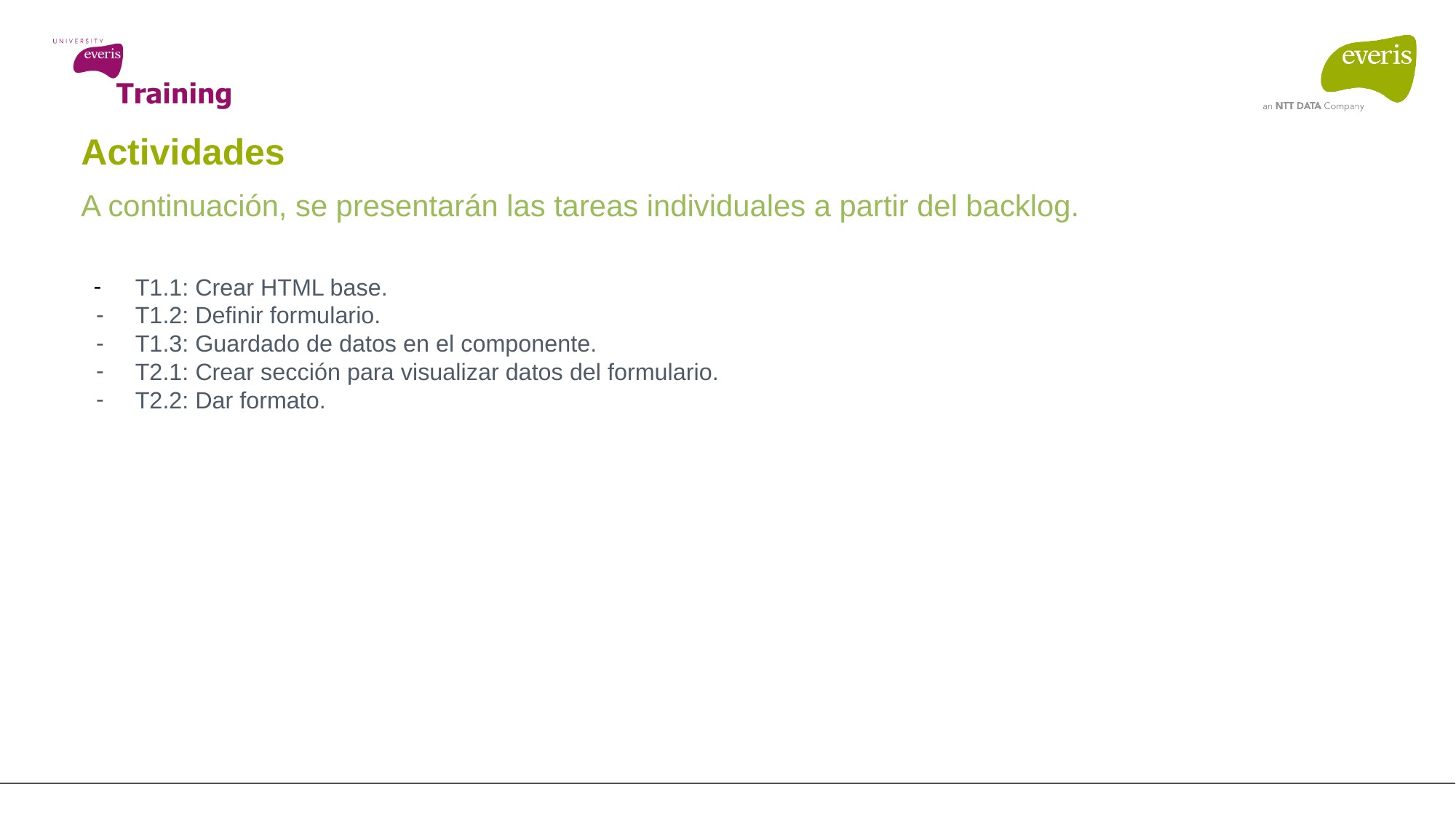

# Actividades
A continuación, se presentarán las tareas individuales a partir del backlog.
T1.1: Crear HTML base.
T1.2: Definir formulario.
T1.3: Guardado de datos en el componente.
T2.1: Crear sección para visualizar datos del formulario.
T2.2: Dar formato.